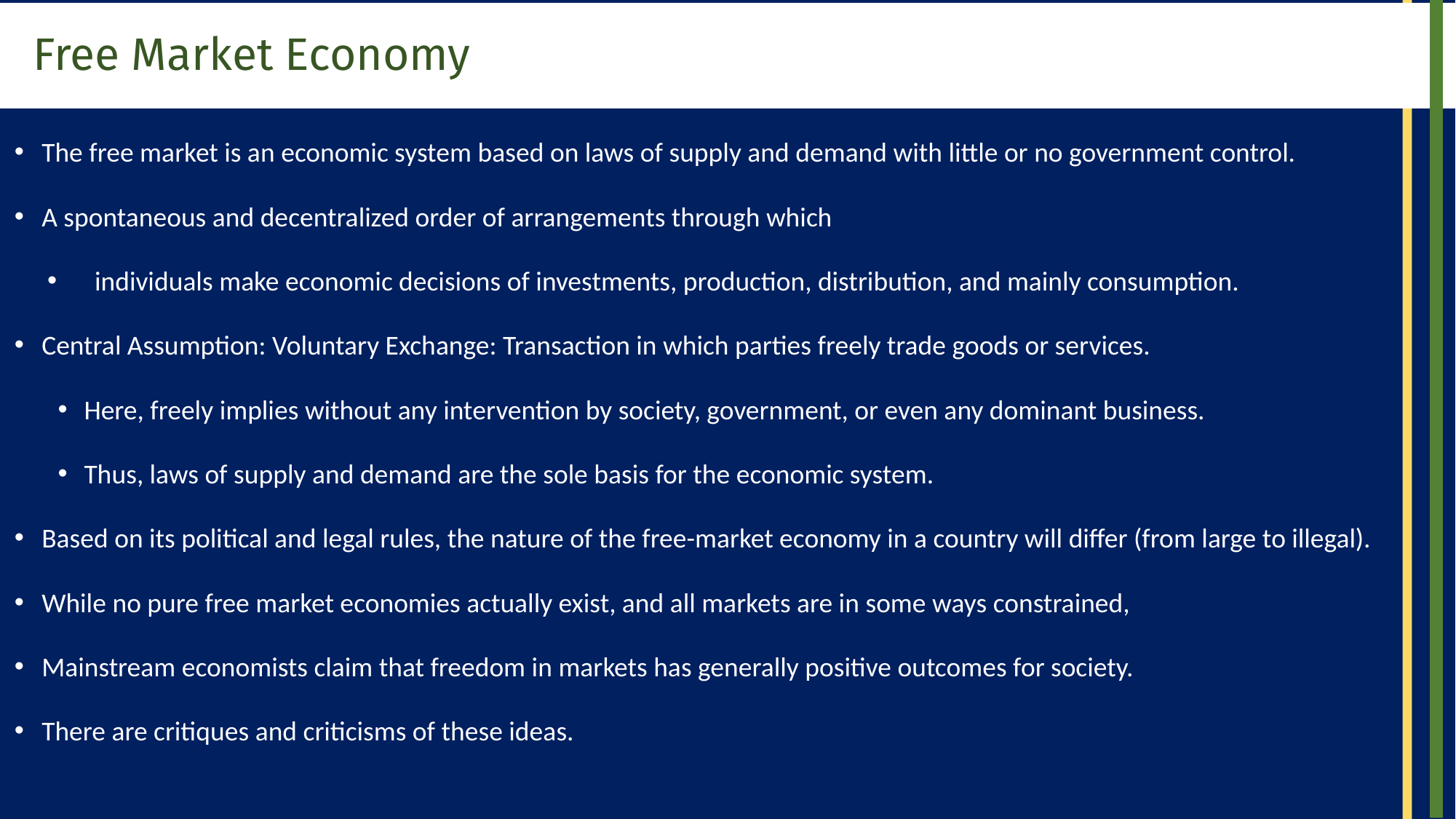

# Free Market Economy
The free market is an economic system based on laws of supply and demand with little or no government control.
A spontaneous and decentralized order of arrangements through which
individuals make economic decisions of investments, production, distribution, and mainly consumption.
Central Assumption: Voluntary Exchange: Transaction in which parties freely trade goods or services.
Here, freely implies without any intervention by society, government, or even any dominant business.
Thus, laws of supply and demand are the sole basis for the economic system.
Based on its political and legal rules, the nature of the free-market economy in a country will differ (from large to illegal).
While no pure free market economies actually exist, and all markets are in some ways constrained,
Mainstream economists claim that freedom in markets has generally positive outcomes for society.
There are critiques and criticisms of these ideas.